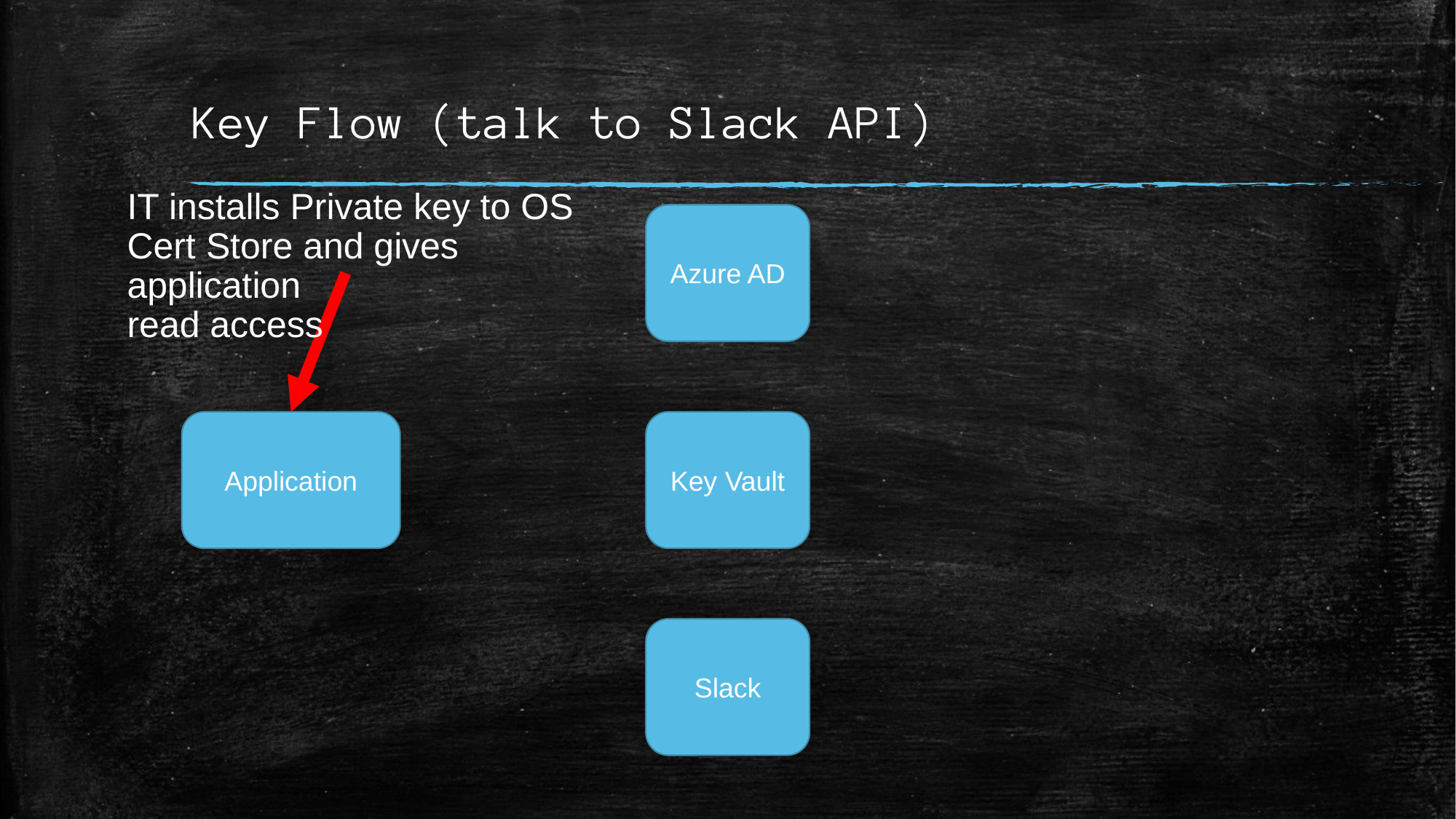

# Key Flow (talk to Slack API)
IT installs Private key to OS Cert Store and gives application
read access
Azure AD
Application
Key Vault
Slack